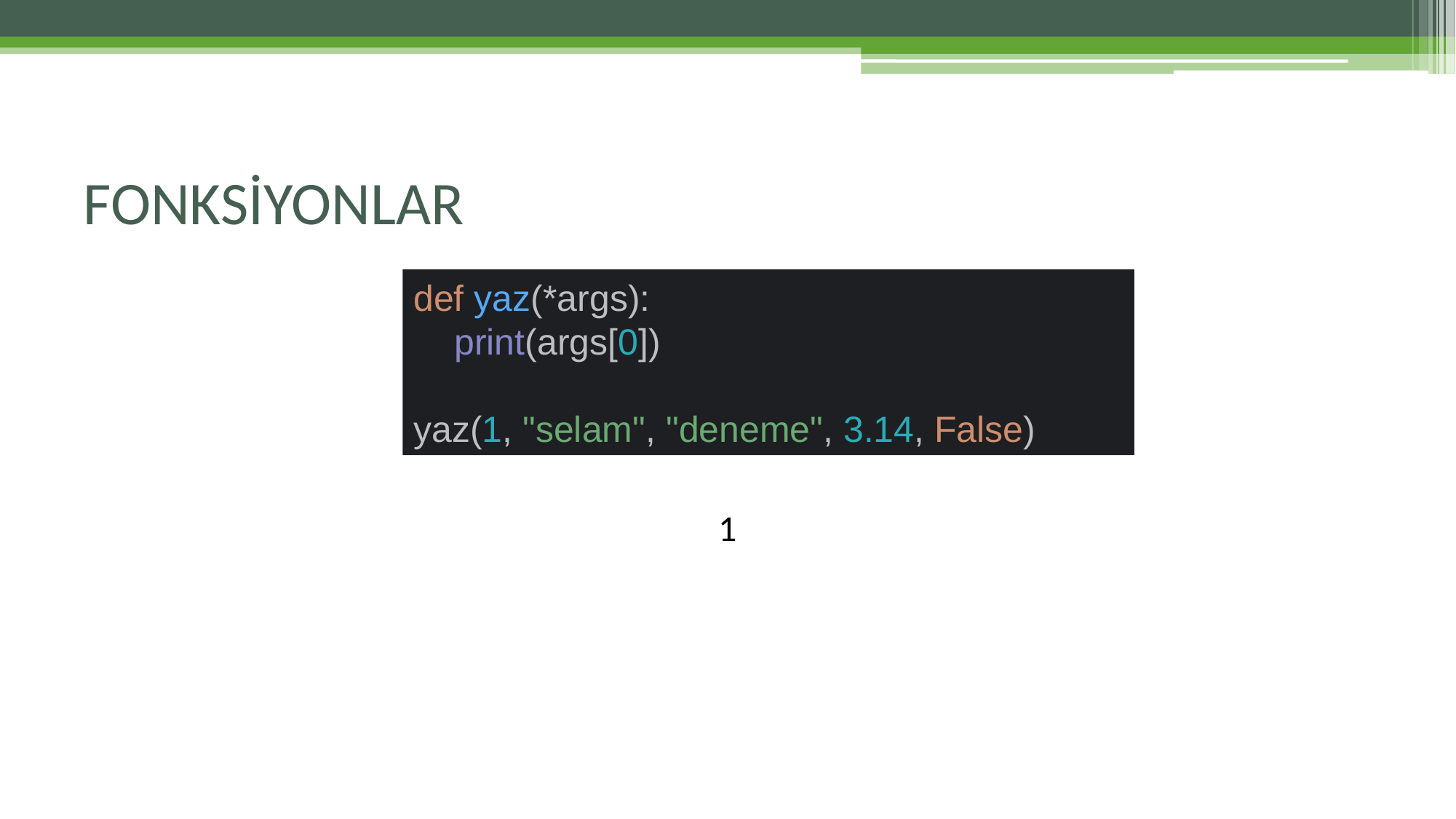

# FONKSİYONLAR

def yaz(*args):
    print(args[0])
yaz(1, "selam", "deneme", 3.14, False)
1